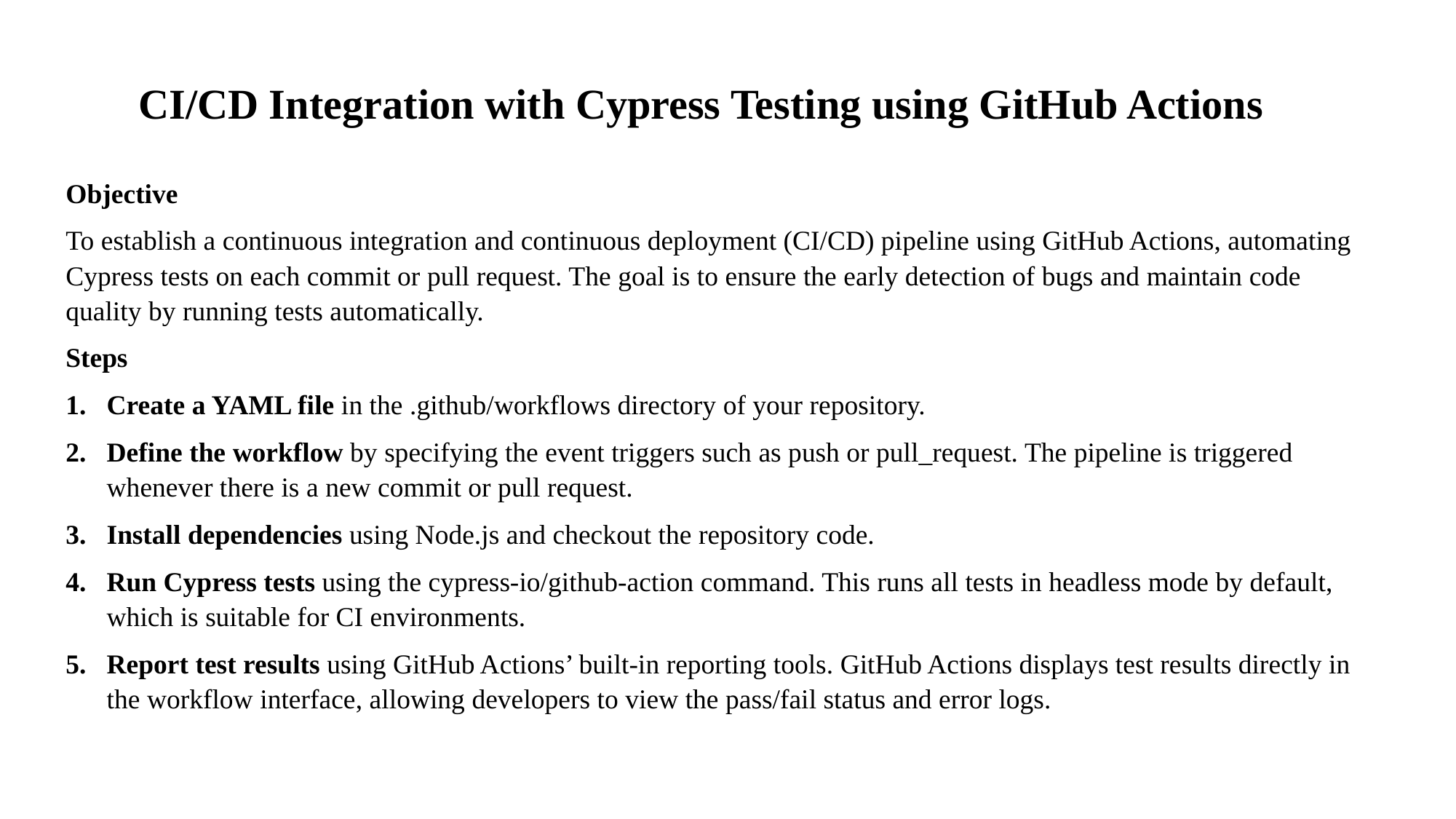

CI/CD Integration with Cypress Testing using GitHub Actions
Objective
To establish a continuous integration and continuous deployment (CI/CD) pipeline using GitHub Actions, automating Cypress tests on each commit or pull request. The goal is to ensure the early detection of bugs and maintain code quality by running tests automatically.
Steps
Create a YAML file in the .github/workflows directory of your repository.
Define the workflow by specifying the event triggers such as push or pull_request. The pipeline is triggered whenever there is a new commit or pull request.
Install dependencies using Node.js and checkout the repository code.
Run Cypress tests using the cypress-io/github-action command. This runs all tests in headless mode by default, which is suitable for CI environments.
Report test results using GitHub Actions’ built-in reporting tools. GitHub Actions displays test results directly in the workflow interface, allowing developers to view the pass/fail status and error logs.